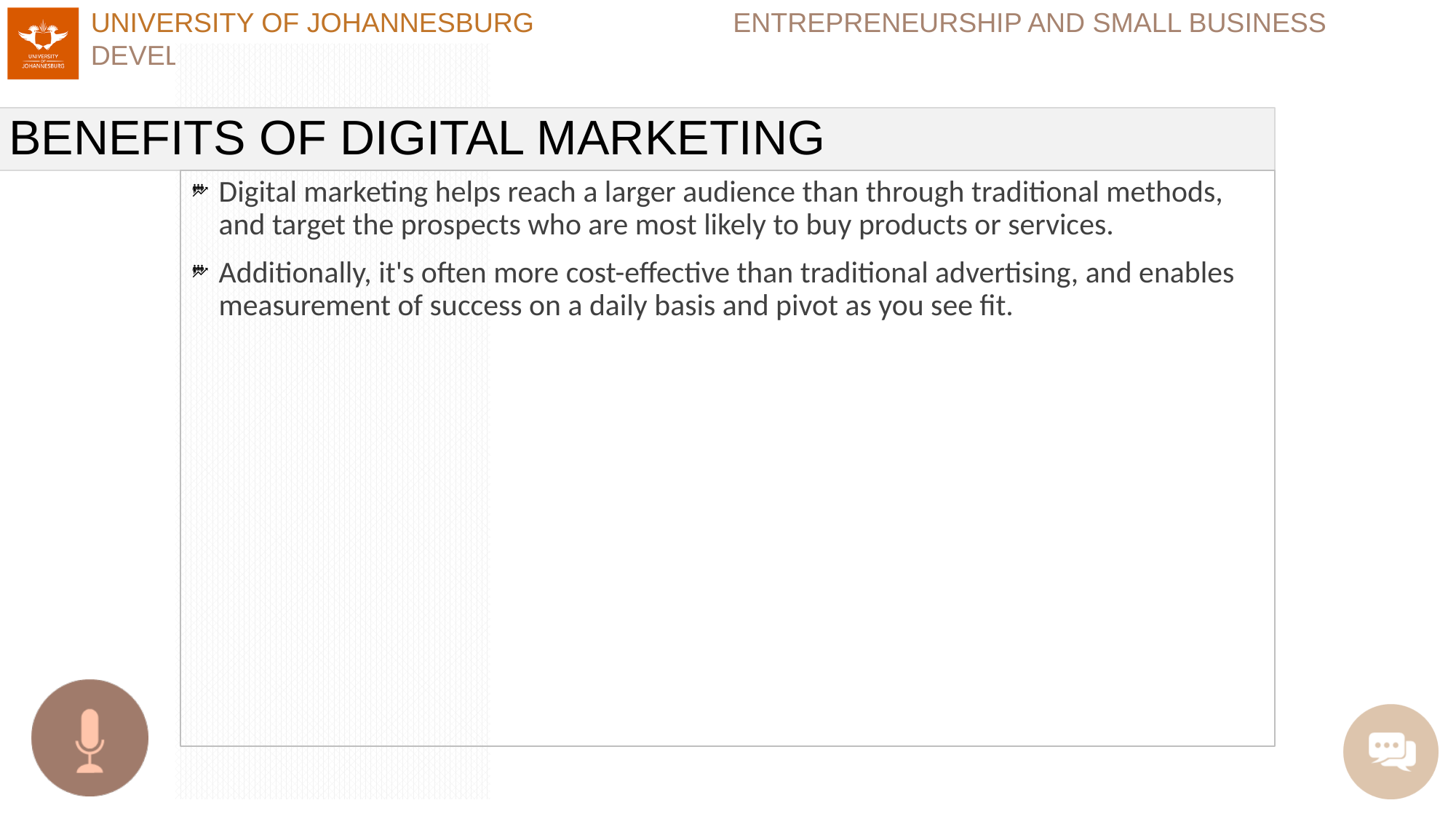

# BENEFITS OF DIGITAL MARKETING
Digital marketing helps reach a larger audience than through traditional methods, and target the prospects who are most likely to buy products or services.
Additionally, it's often more cost-effective than traditional advertising, and enables measurement of success on a daily basis and pivot as you see fit.